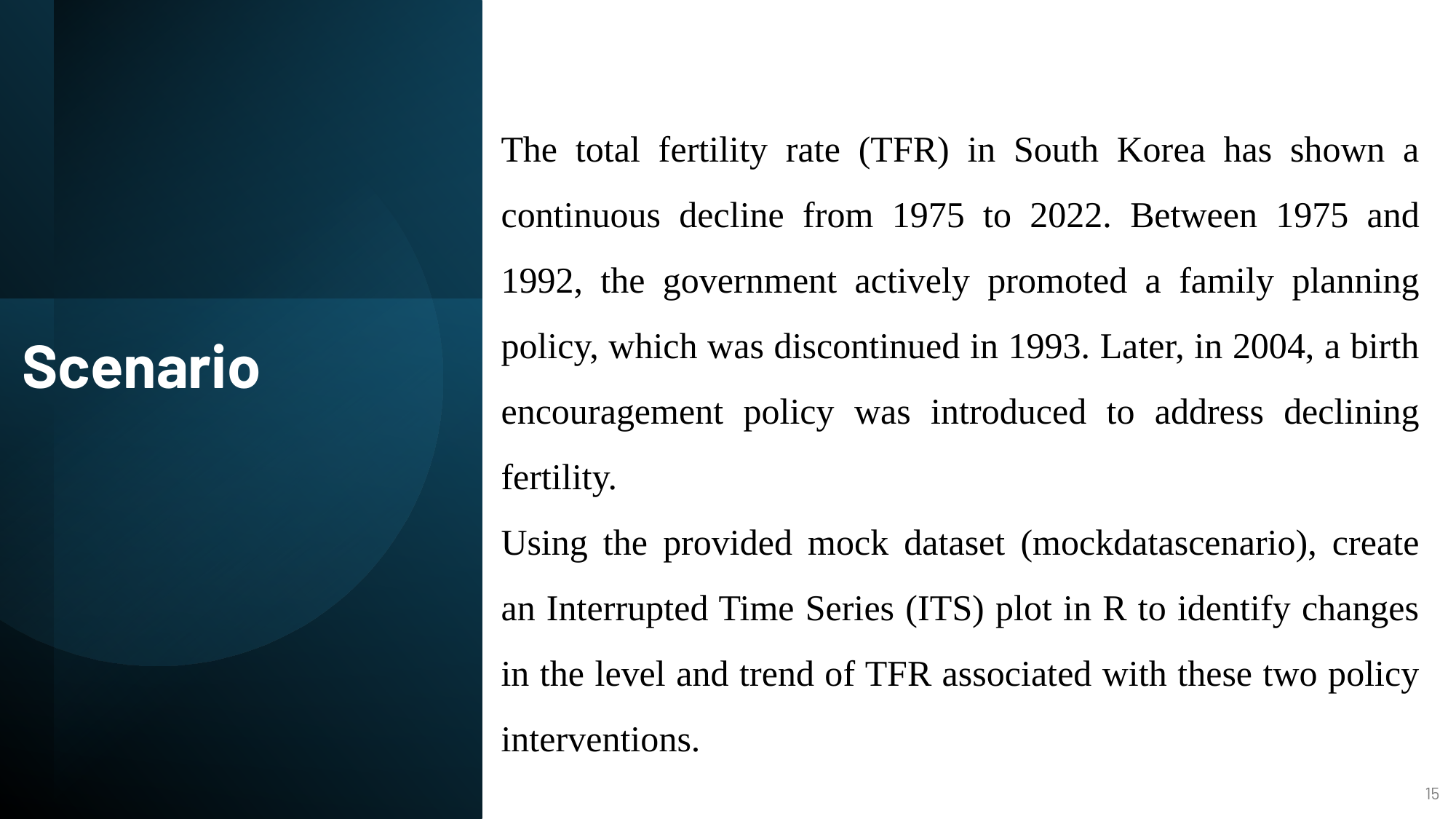

The total fertility rate (TFR) in South Korea has shown a continuous decline from 1975 to 2022. Between 1975 and 1992, the government actively promoted a family planning policy, which was discontinued in 1993. Later, in 2004, a birth encouragement policy was introduced to address declining fertility.
Using the provided mock dataset (mockdatascenario), create an Interrupted Time Series (ITS) plot in R to identify changes in the level and trend of TFR associated with these two policy interventions.

# Scenario
15